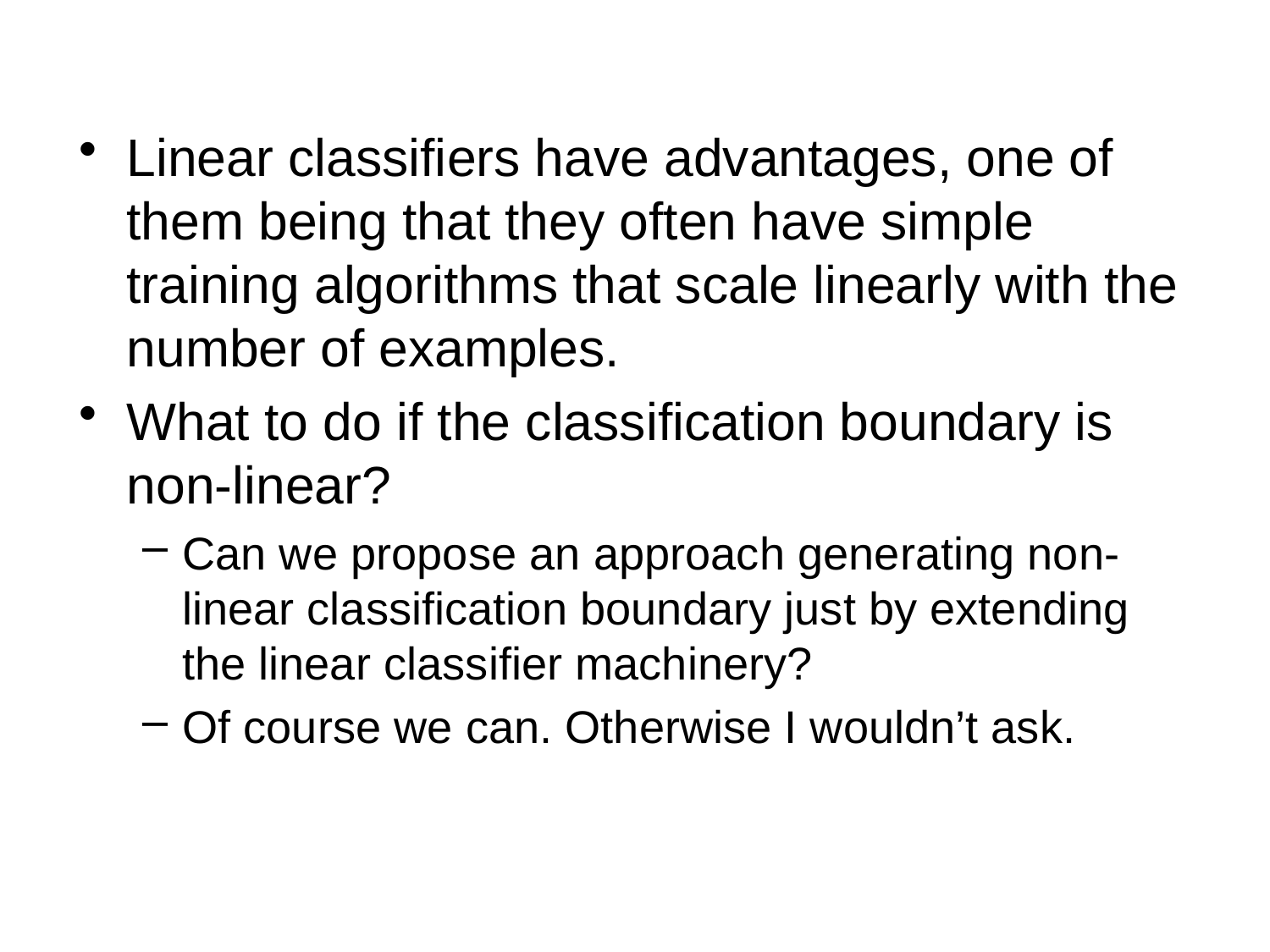

Linear classifiers have advantages, one of them being that they often have simple training algorithms that scale linearly with the number of examples.
What to do if the classification boundary is non-linear?
Can we propose an approach generating non-linear classification boundary just by extending the linear classifier machinery?
Of course we can. Otherwise I wouldn’t ask.